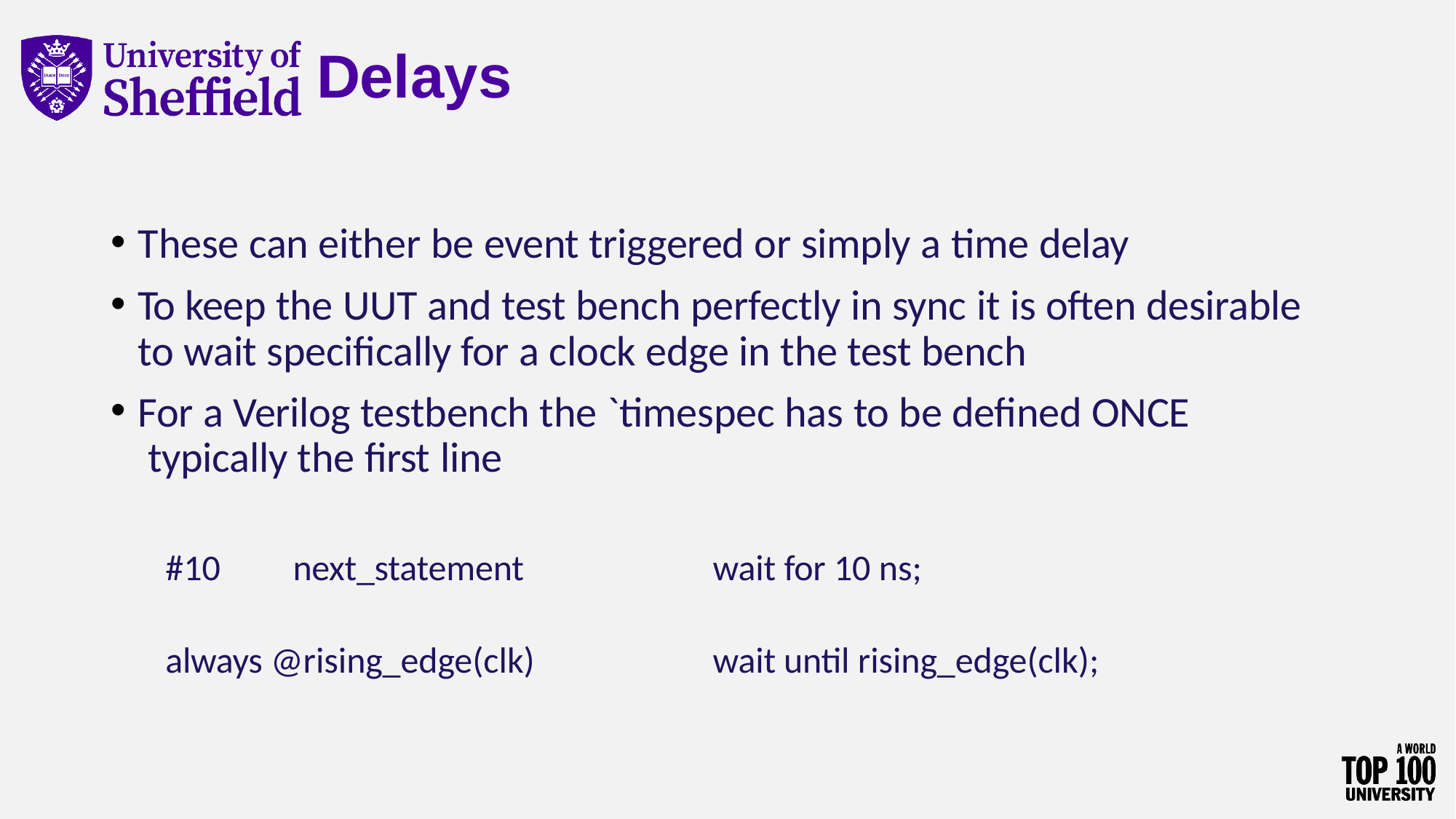

# Delays
These can either be event triggered or simply a time delay
To keep the UUT and test bench perfectly in sync it is often desirable  to wait specifically for a clock edge in the test bench
For a Verilog testbench the `timespec has to be defined ONCE  typically the first line

#10	next_statement	wait for 10 ns;

always @rising_edge(clk)	wait until rising_edge(clk);